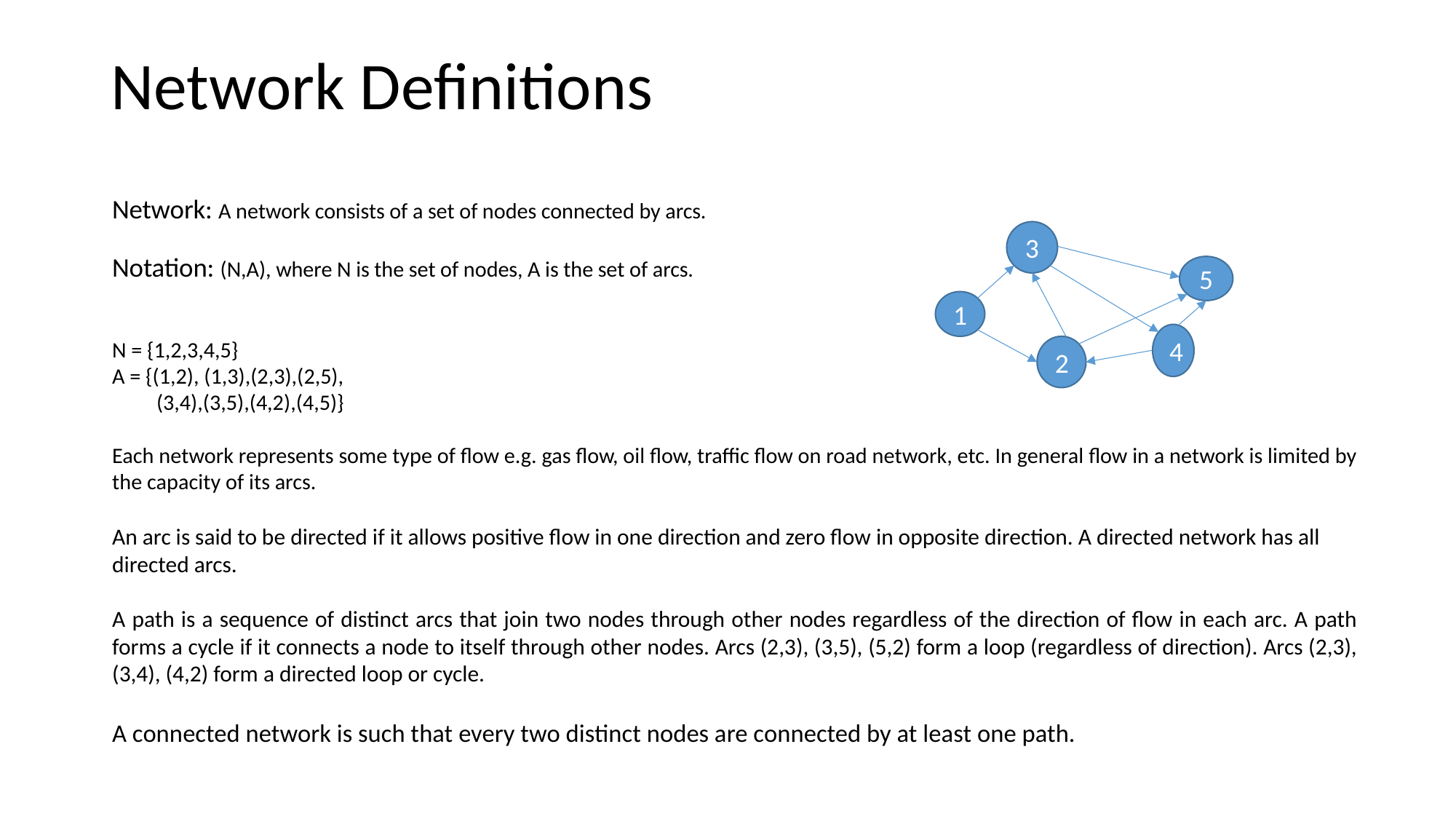

# Network Definitions
Network: A network consists of a set of nodes connected by arcs.

Notation: (N,A), where N is the set of nodes, A is the set of arcs.

N = {1,2,3,4,5}
A = {(1,2), (1,3),(2,3),(2,5),
         (3,4),(3,5),(4,2),(4,5)}

Each network represents some type of flow e.g. gas flow, oil flow, traffic flow on road network, etc. In general flow in a network is limited by the capacity of its arcs.

An arc is said to be directed if it allows positive flow in one direction and zero flow in opposite direction. A directed network has all directed arcs.

A path is a sequence of distinct arcs that join two nodes through other nodes regardless of the direction of flow in each arc. A path forms a cycle if it connects a node to itself through other nodes. Arcs (2,3), (3,5), (5,2) form a loop (regardless of direction). Arcs (2,3), (3,4), (4,2) form a directed loop or cycle.

A connected network is such that every two distinct nodes are connected by at least one path.
3
5
1
4
2